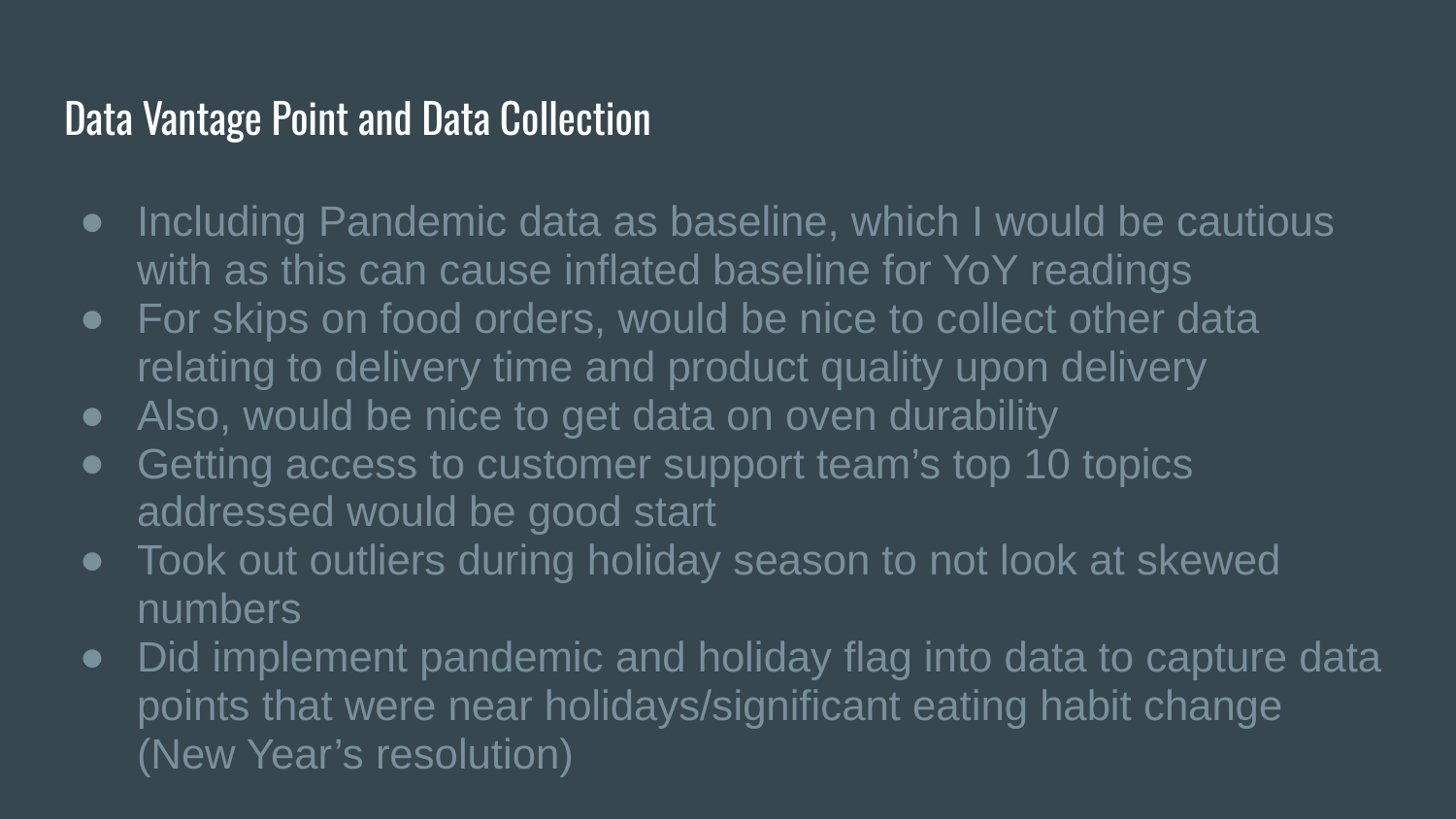

# Data Vantage Point and Data Collection
Including Pandemic data as baseline, which I would be cautious with as this can cause inflated baseline for YoY readings
For skips on food orders, would be nice to collect other data relating to delivery time and product quality upon delivery
Also, would be nice to get data on oven durability
Getting access to customer support team’s top 10 topics addressed would be good start
Took out outliers during holiday season to not look at skewed numbers
Did implement pandemic and holiday flag into data to capture data points that were near holidays/significant eating habit change (New Year’s resolution)